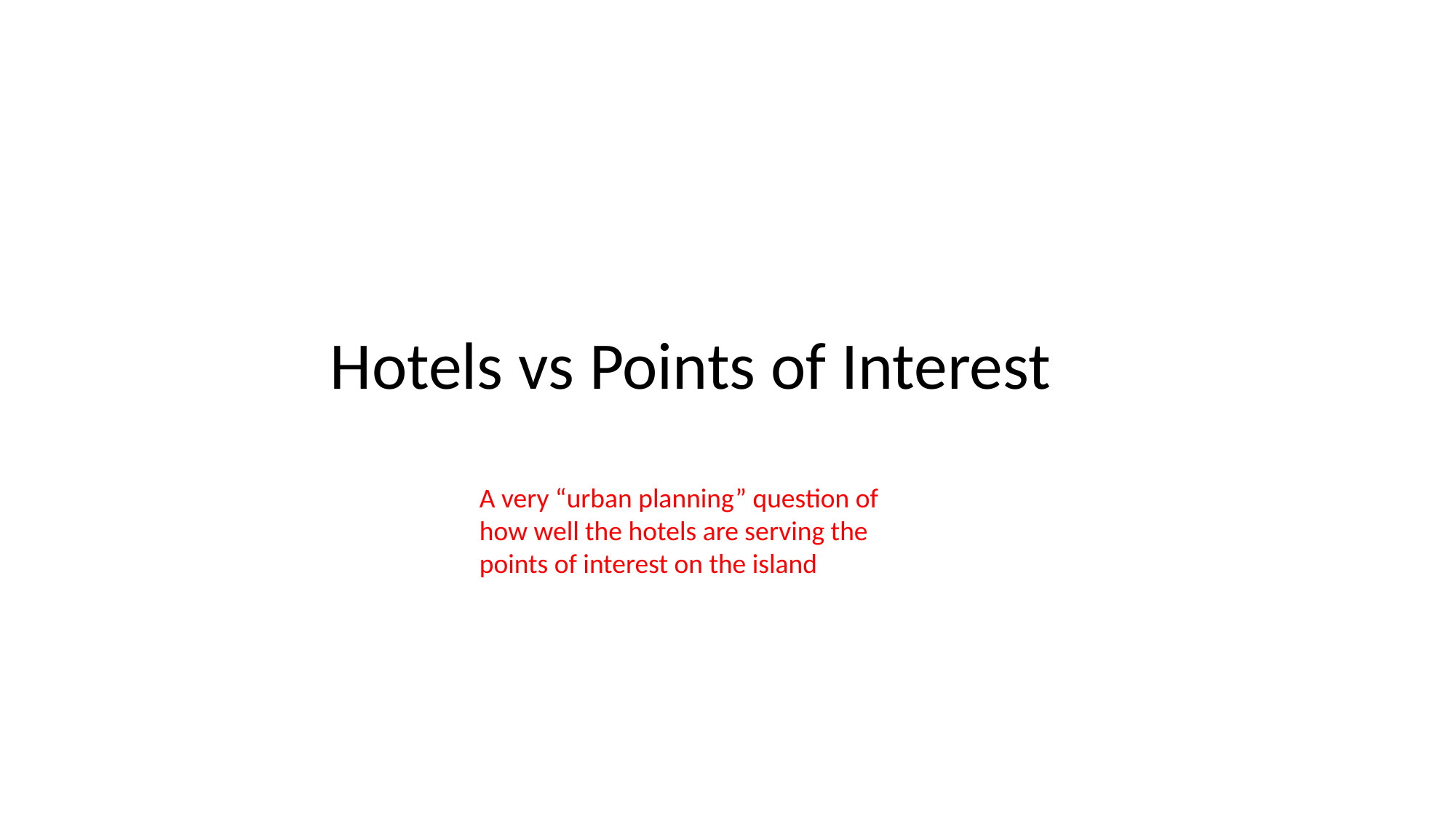

# Hotels vs Points of Interest
A very “urban planning” question of how well the hotels are serving the points of interest on the island